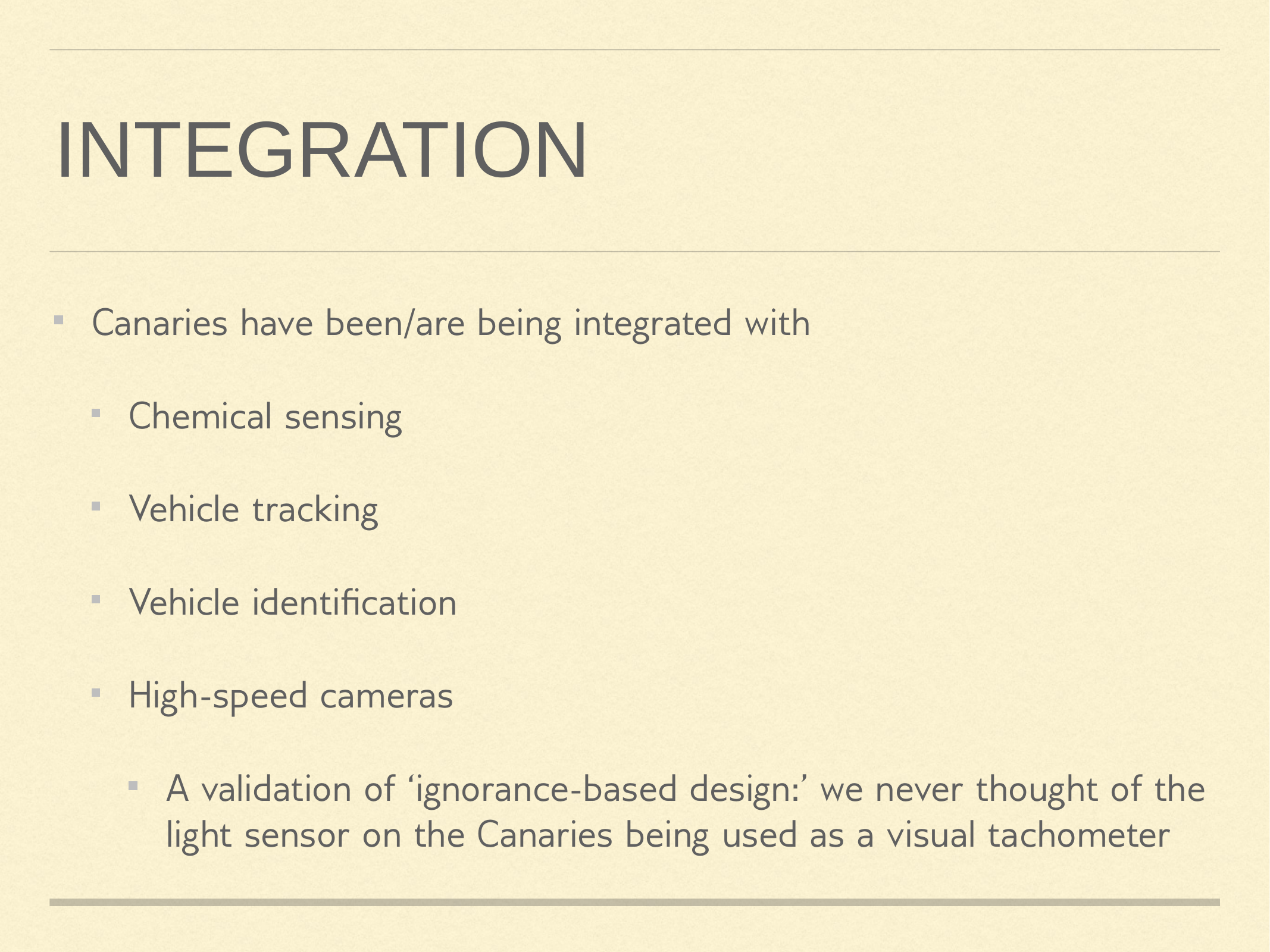

# Integration
Canaries have been/are being integrated with
Chemical sensing
Vehicle tracking
Vehicle identification
High-speed cameras
A validation of ‘ignorance-based design:’ we never thought of the light sensor on the Canaries being used as a visual tachometer